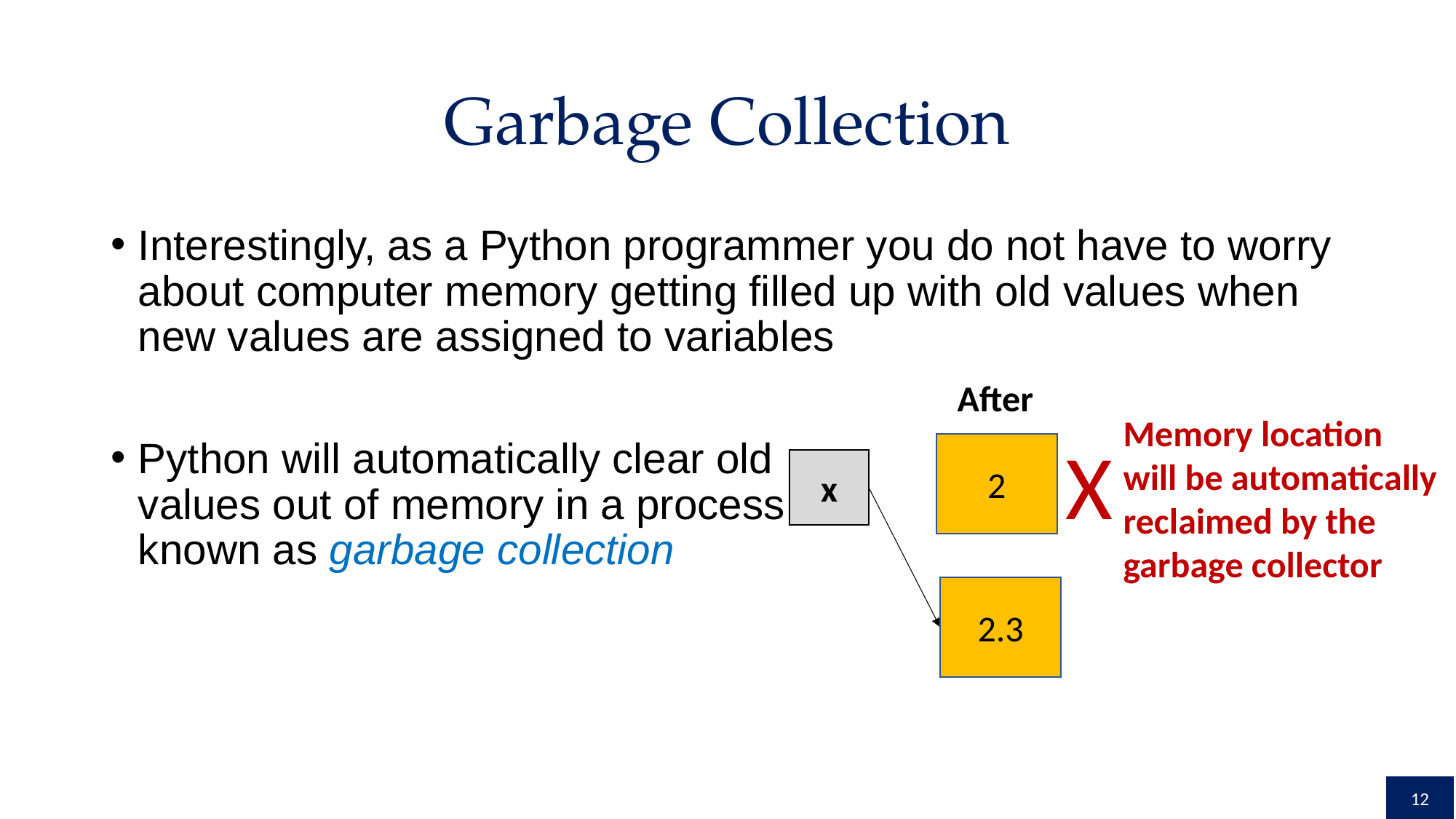

# Garbage Collection
Interestingly, as a Python programmer you do not have to worry about computer memory getting filled up with old values when new values are assigned to variables

Python will automatically clear old
values out of memory in a process
known as garbage collection

After
Memory location
will be automatically
reclaimed by the
garbage collector
X
2
x
2.3
12